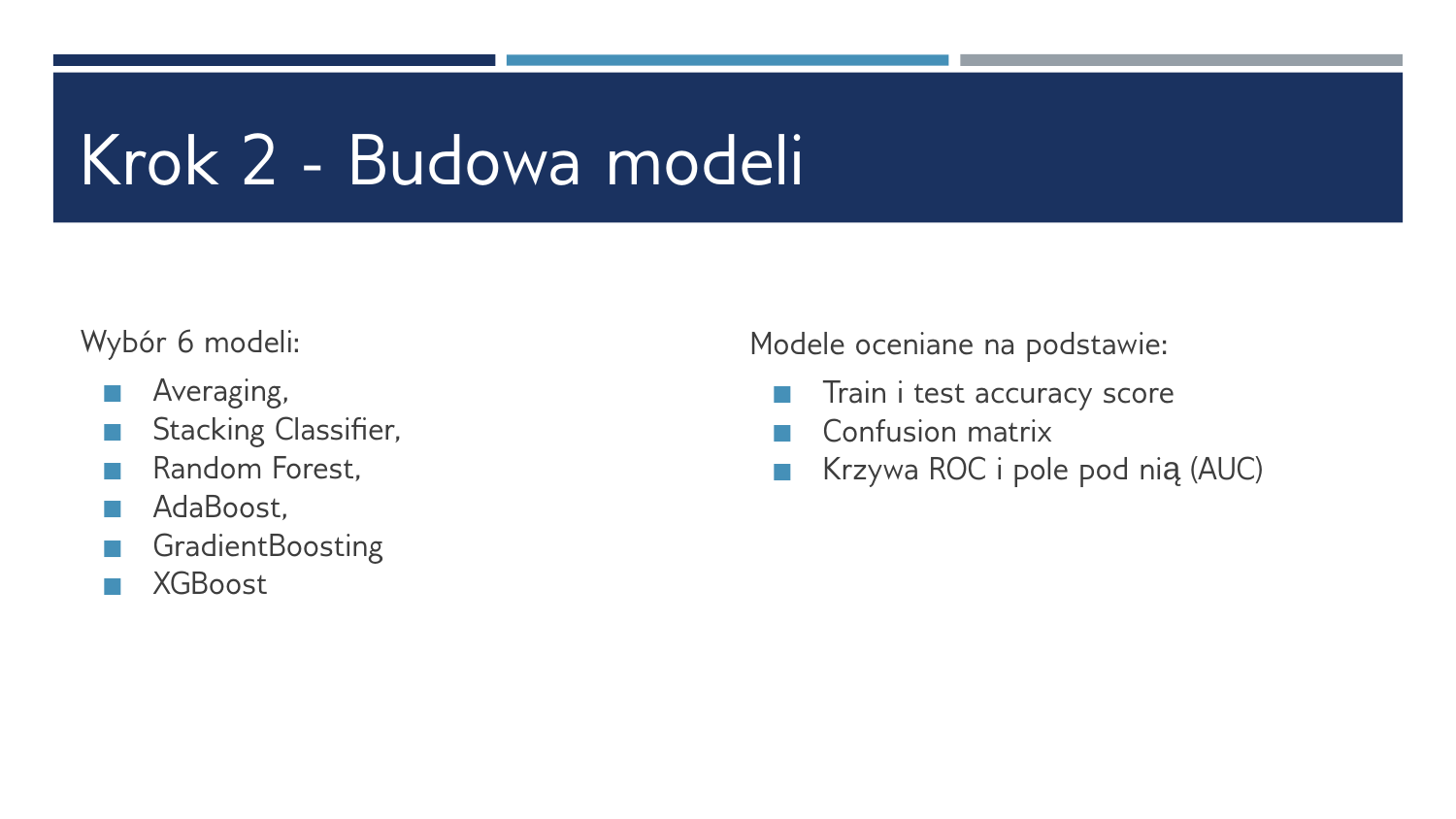

# Krok 2 - Budowa modeli
Modele oceniane na podstawie:
Train i test accuracy score
Confusion matrix
Krzywa ROC i pole pod nią (AUC)
Wybór 6 modeli:
Averaging,
Stacking Classifier,
Random Forest,
AdaBoost,
GradientBoosting
XGBoost